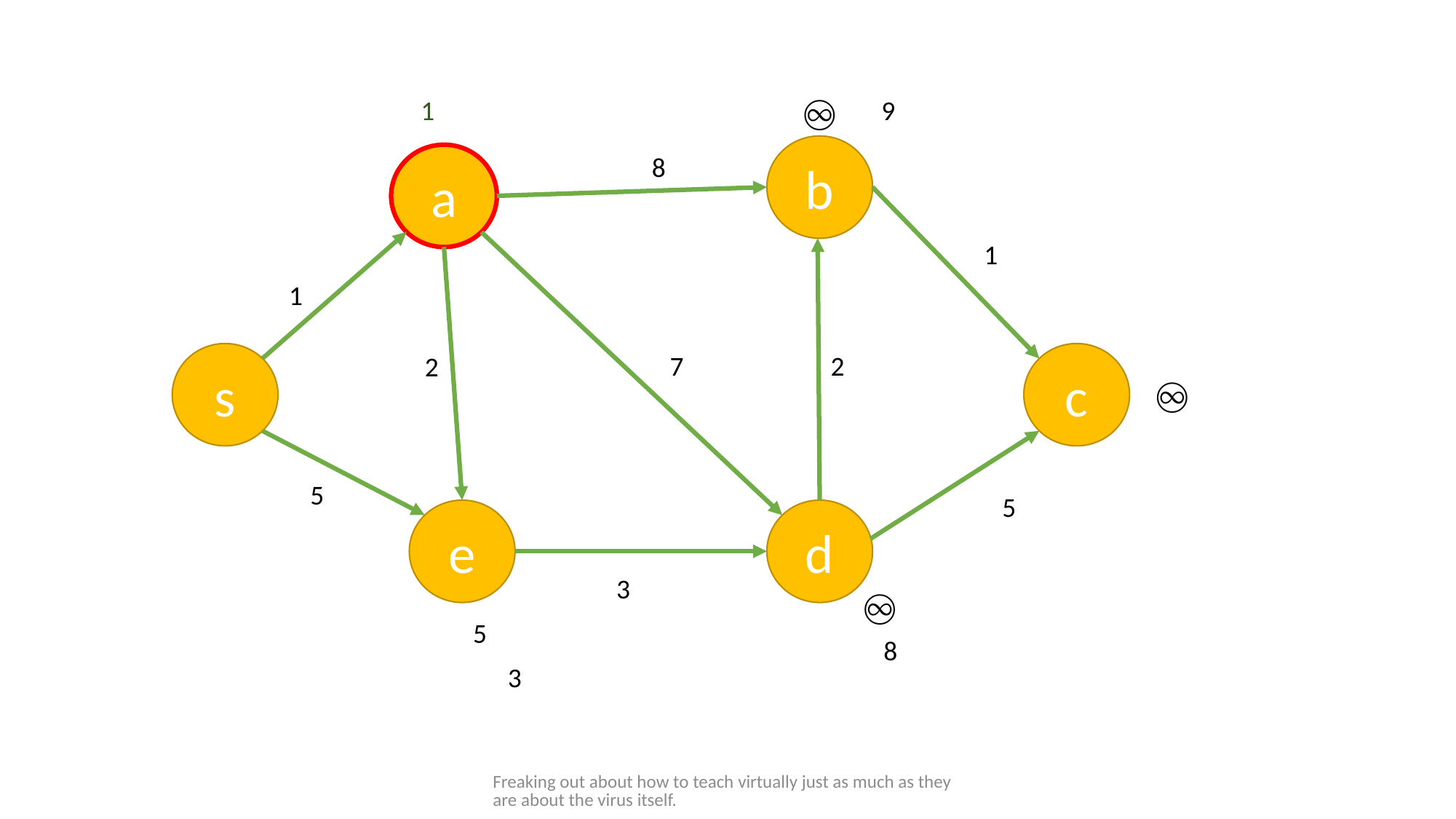

1
9
♾
b
a
8
1
1
s
7
2
c
2
♾
5
5
e
d
3
♾
5
8
3
Freaking out about how to teach virtually just as much as they are about the virus itself.